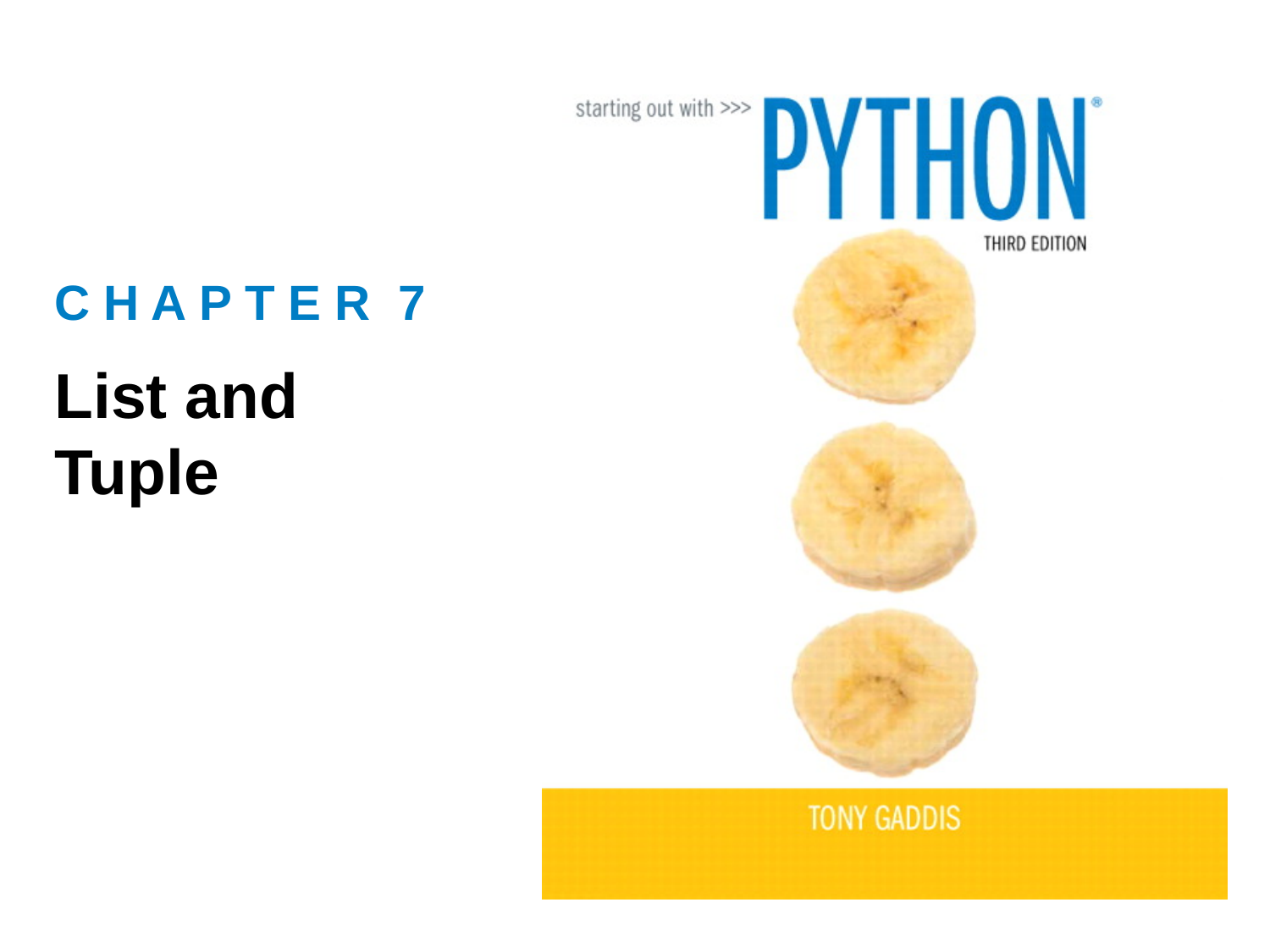

C H A P T E R  7
List and Tuple